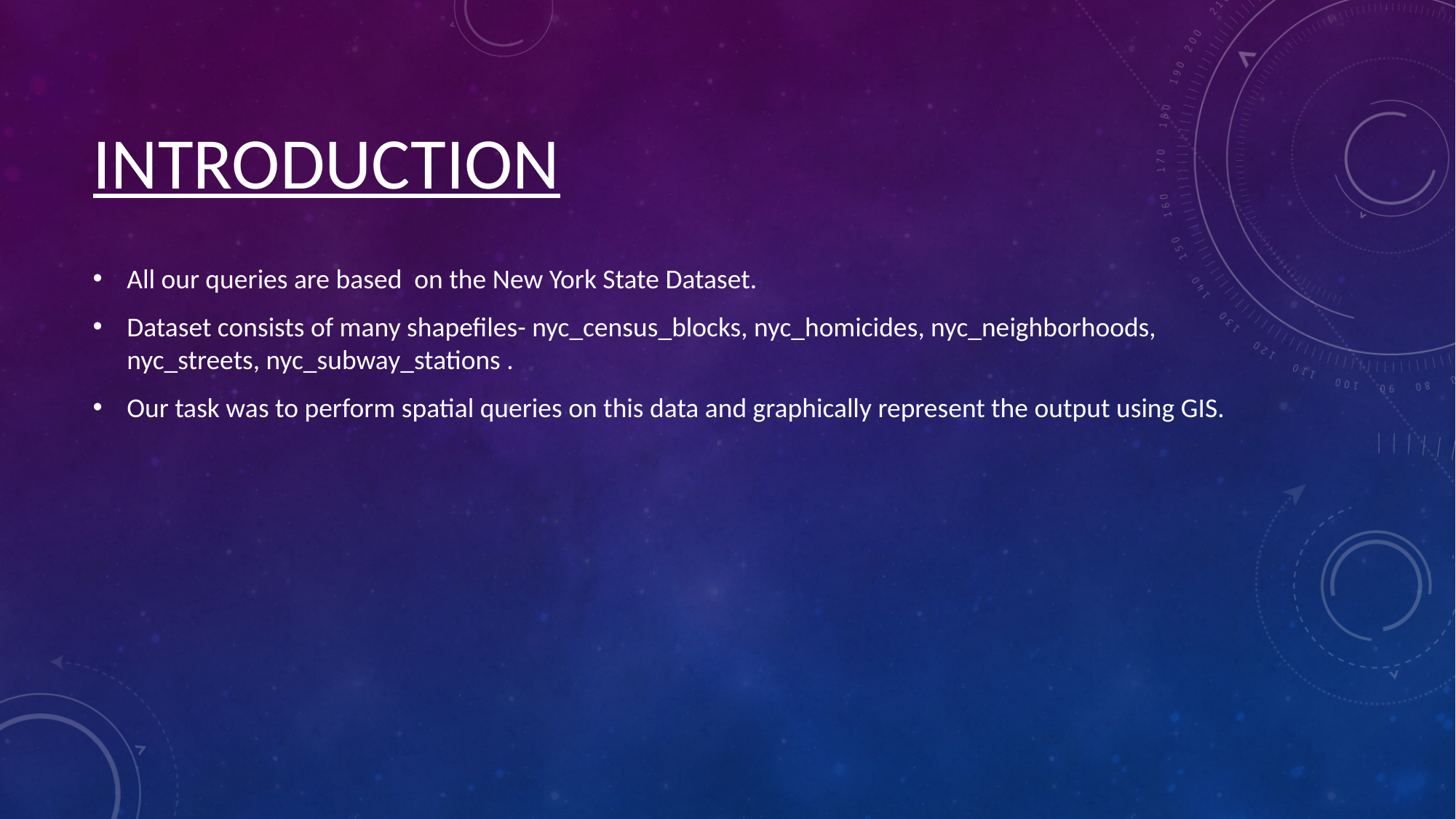

# INTRODUCTION
All our queries are based  on the New York State Dataset.
Dataset consists of many shapefiles- nyc_census_blocks, nyc_homicides, nyc_neighborhoods, nyc_streets, nyc_subway_stations .
Our task was to perform spatial queries on this data and graphically represent the output using GIS.